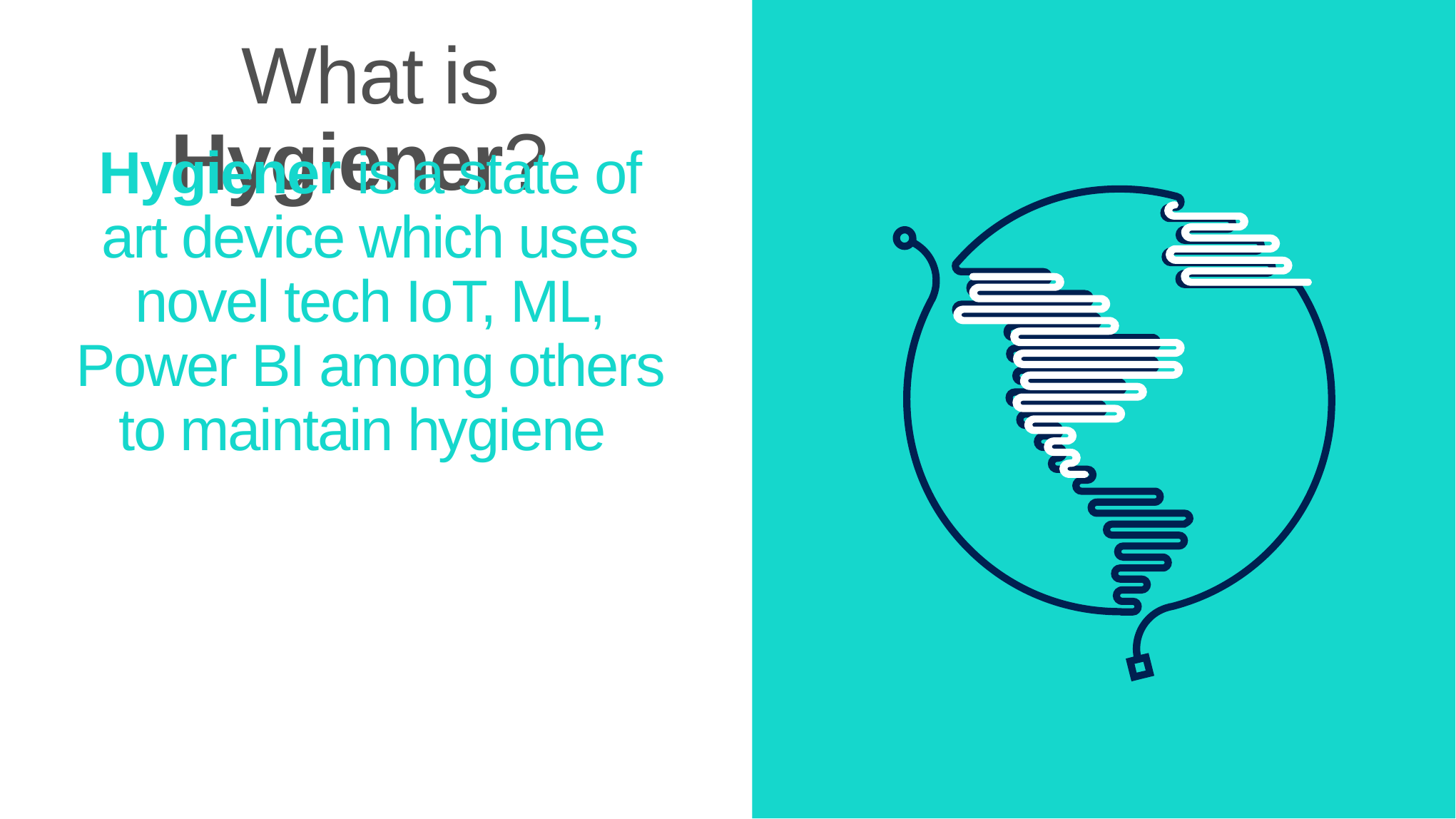

# What is Hygiener?
Hygiener is a state of art device which uses novel tech IoT, ML, Power BI among others to maintain hygiene